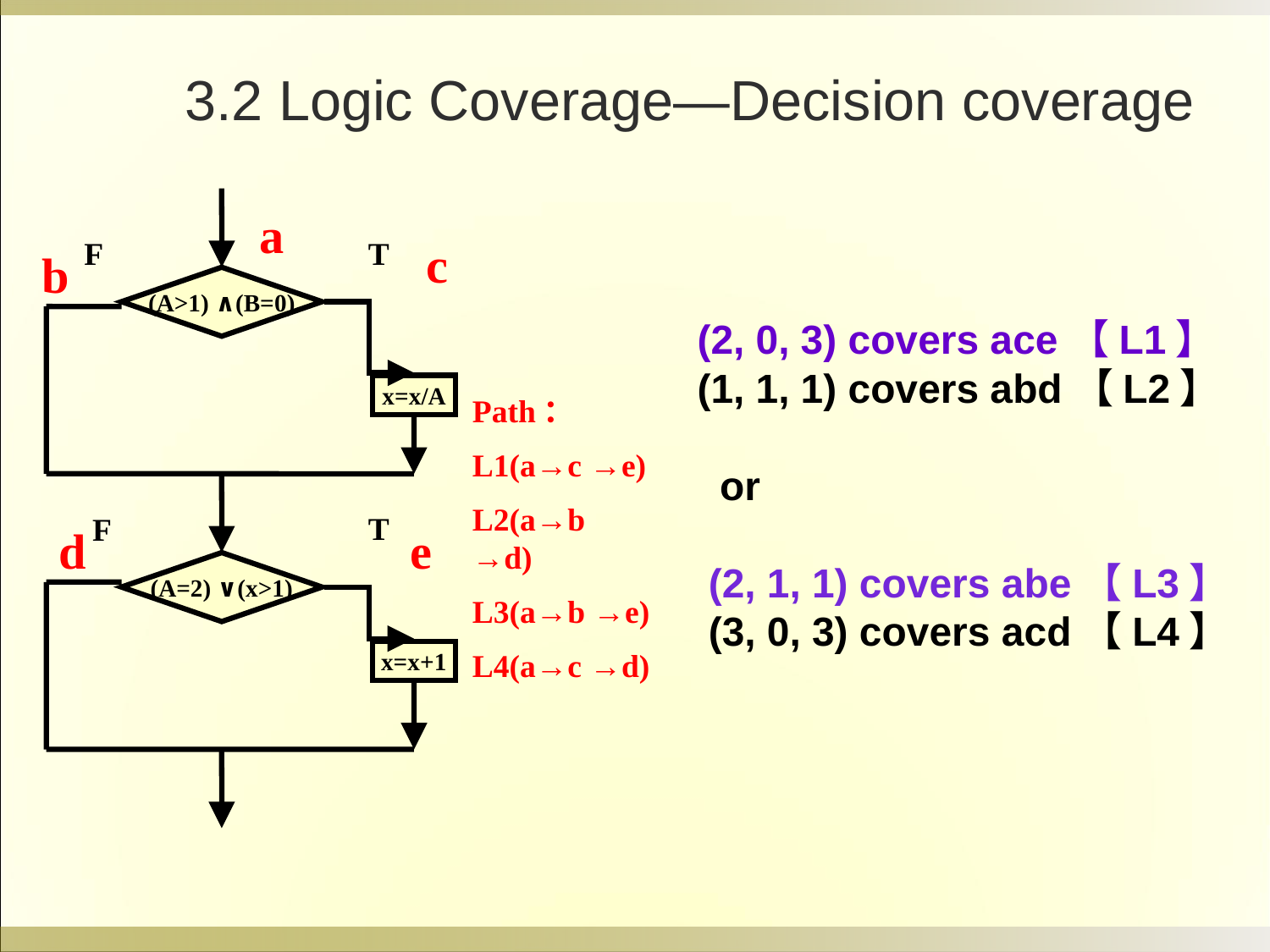

3.2 Logic Coverage—Decision coverage

(A>1) ∧(B=0)

x=x/A

(A=2) ∨(x>1)

x=x+1

a
F
T
c
b
T
F
d
e
Path：
L1(a→c →e)
L2(a→b →d)
L3(a→b →e)
L4(a→c →d)
(2, 0, 3) covers ace【L1】     (1, 1, 1) covers abd【L2】

  or

 (2, 1, 1) covers abe【L3】
 (3, 0, 3) covers acd【L4】